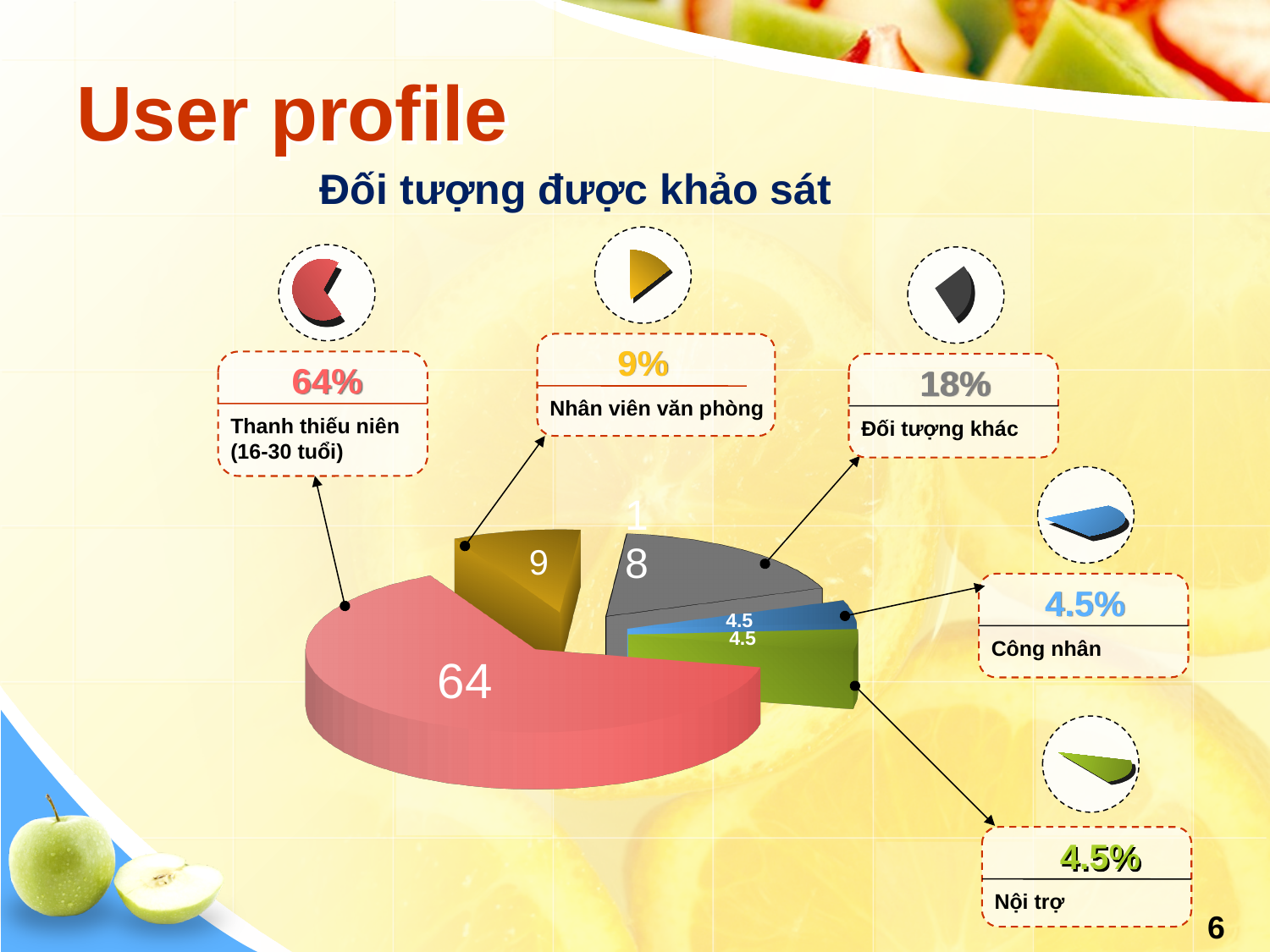

# User profile
Đối tượng được khảo sát

9%

64%

18%

[unsupported chart]

Nhân viên văn phòng

Thanh thiếu niên (16-30 tuổi)
Đối tượng khác

4.5%

Công nhân

4.5%

Nội trợ
6